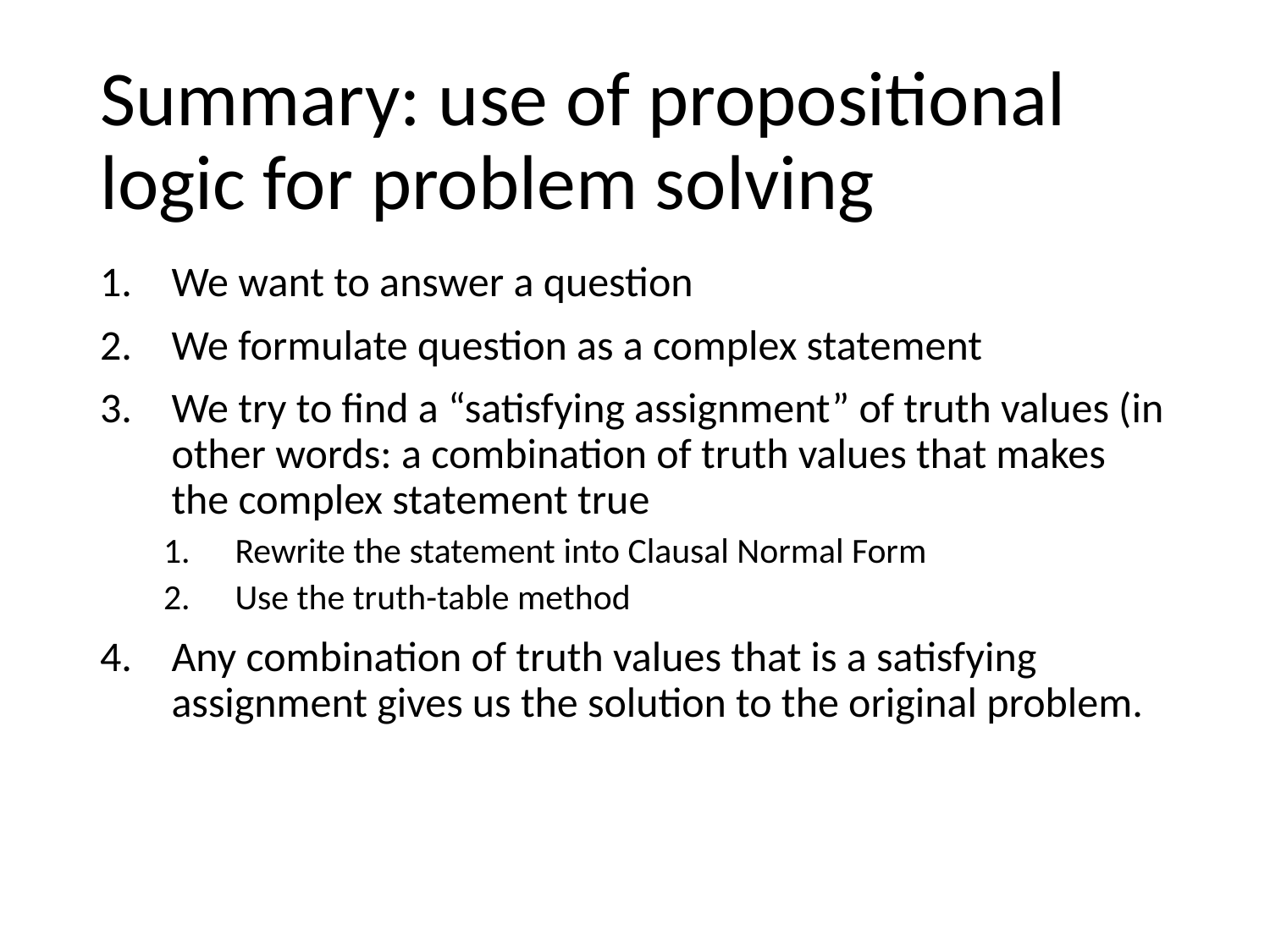

# Summary: use of propositional logic for problem solving
We want to answer a question
We formulate question as a complex statement
We try to find a “satisfying assignment” of truth values (in other words: a combination of truth values that makes the complex statement true
Rewrite the statement into Clausal Normal Form
Use the truth-table method
Any combination of truth values that is a satisfying assignment gives us the solution to the original problem.